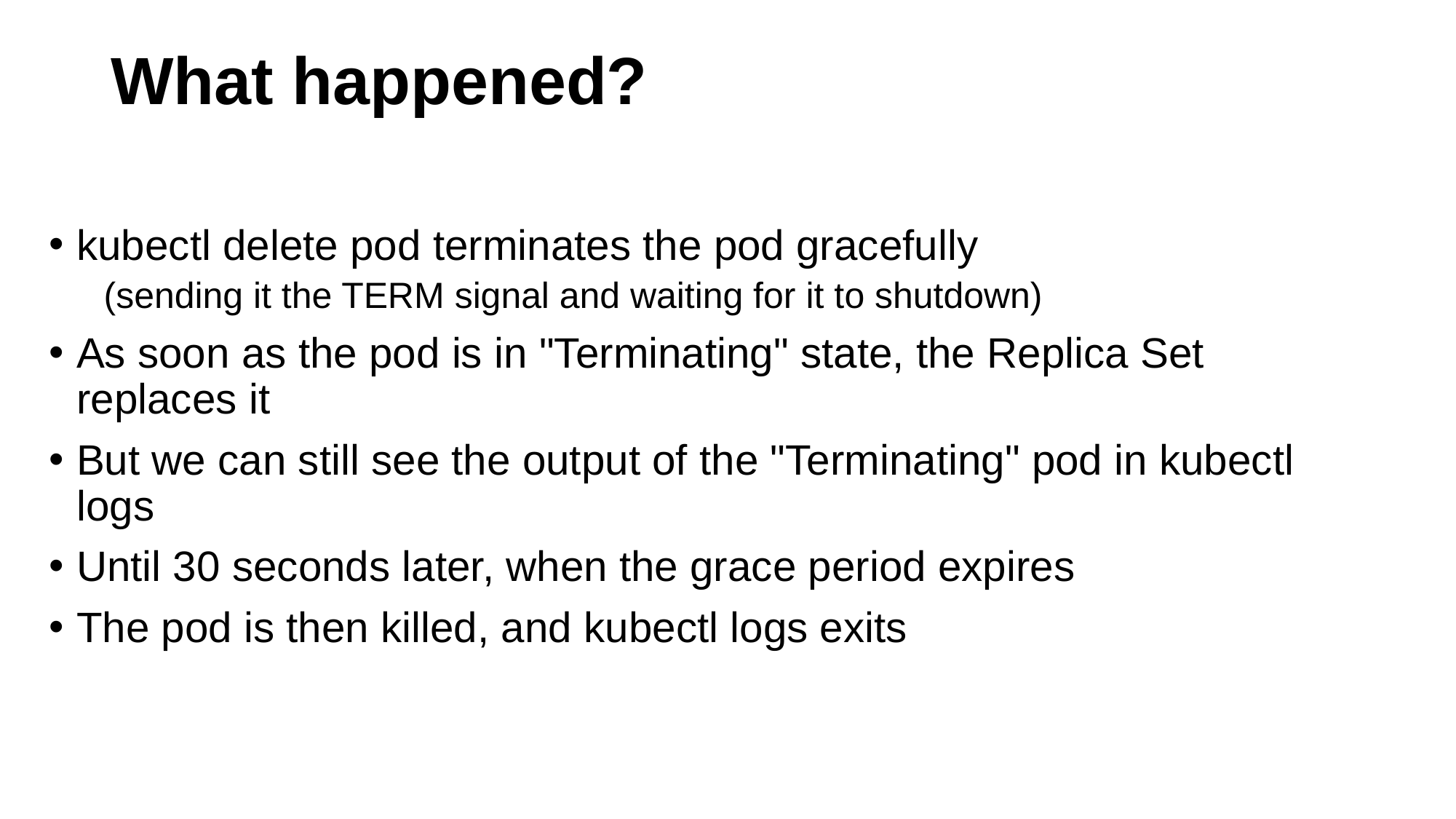

# What happened?
kubectl delete pod terminates the pod gracefully
(sending it the TERM signal and waiting for it to shutdown)
As soon as the pod is in "Terminating" state, the Replica Set replaces it
But we can still see the output of the "Terminating" pod in kubectl logs
Until 30 seconds later, when the grace period expires
The pod is then killed, and kubectl logs exits